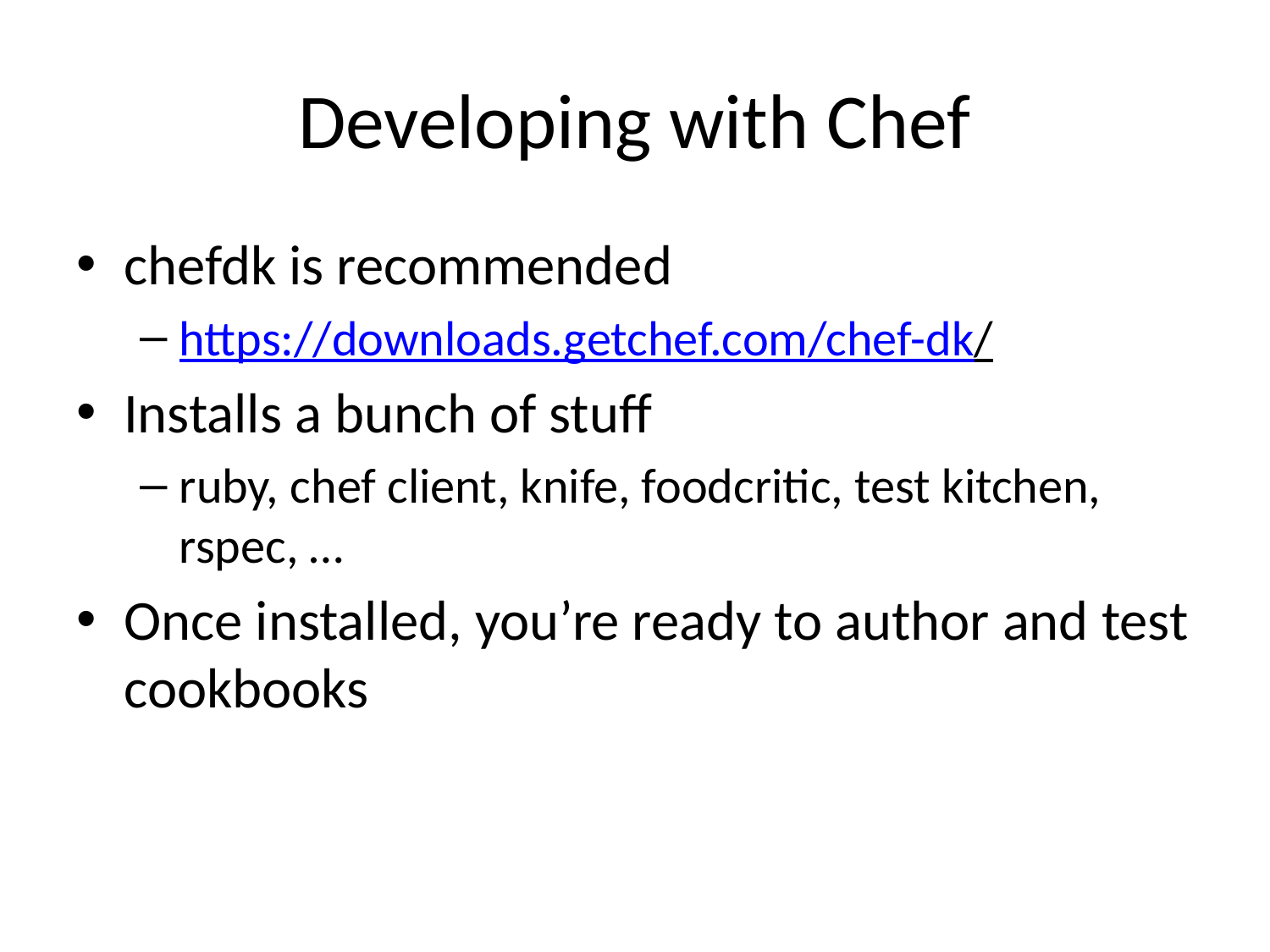

# Developing with Chef
chefdk is recommended
https://downloads.getchef.com/chef-dk/
Installs a bunch of stuff
ruby, chef client, knife, foodcritic, test kitchen, rspec, …
Once installed, you’re ready to author and test cookbooks